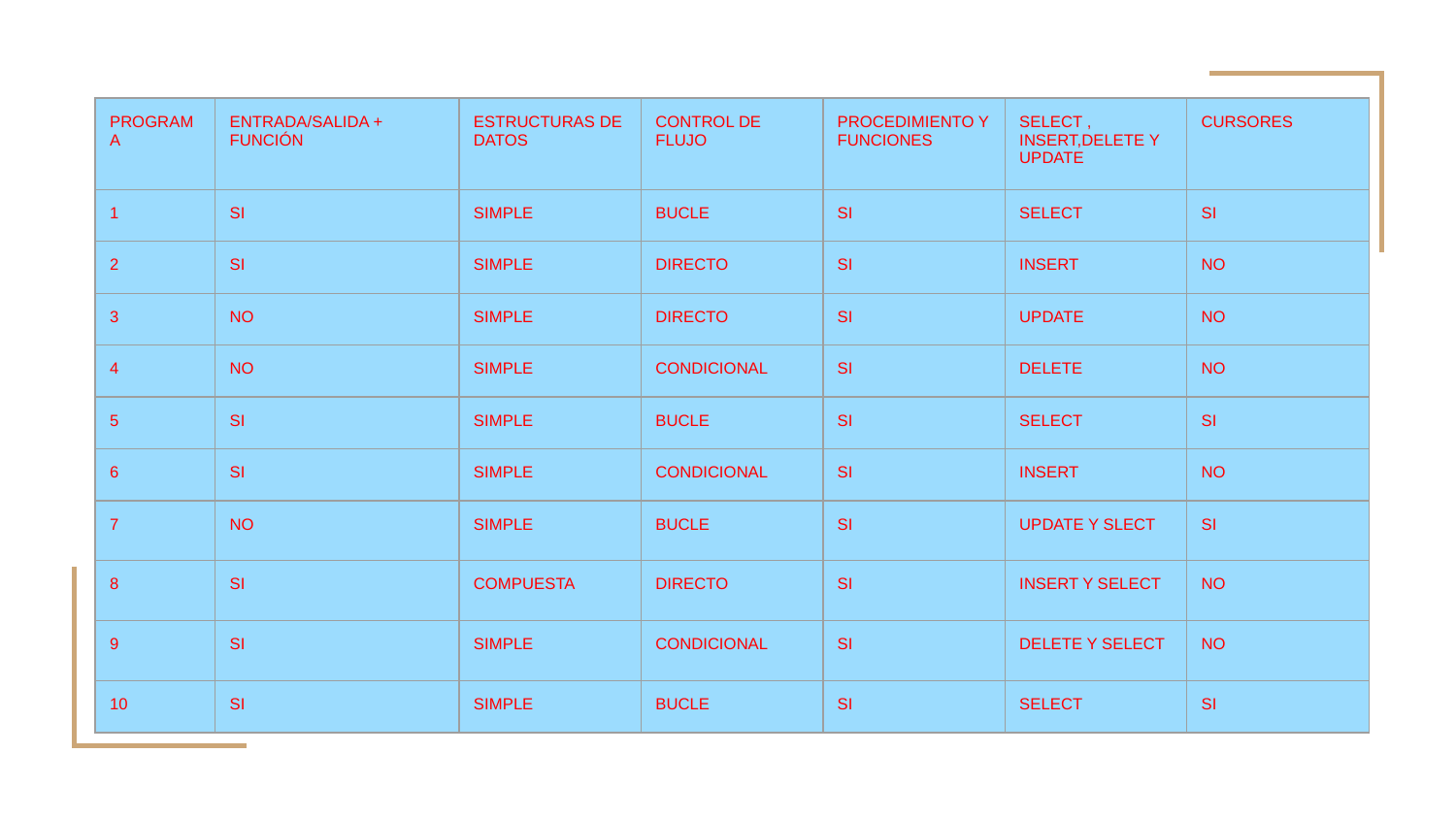

| PROGRAMA | ENTRADA/SALIDA + FUNCIÓN | ESTRUCTURAS DE DATOS | CONTROL DE FLUJO | PROCEDIMIENTO Y FUNCIONES | SELECT , INSERT,DELETE Y UPDATE | CURSORES |
| --- | --- | --- | --- | --- | --- | --- |
| 1 | SI | SIMPLE | BUCLE | SI | SELECT | SI |
| 2 | SI | SIMPLE | DIRECTO | SI | INSERT | NO |
| 3 | NO | SIMPLE | DIRECTO | SI | UPDATE | NO |
| 4 | NO | SIMPLE | CONDICIONAL | SI | DELETE | NO |
| 5 | SI | SIMPLE | BUCLE | SI | SELECT | SI |
| 6 | SI | SIMPLE | CONDICIONAL | SI | INSERT | NO |
| 7 | NO | SIMPLE | BUCLE | SI | UPDATE Y SLECT | SI |
| 8 | SI | COMPUESTA | DIRECTO | SI | INSERT Y SELECT | NO |
| 9 | SI | SIMPLE | CONDICIONAL | SI | DELETE Y SELECT | NO |
| 10 | SI | SIMPLE | BUCLE | SI | SELECT | SI |
#